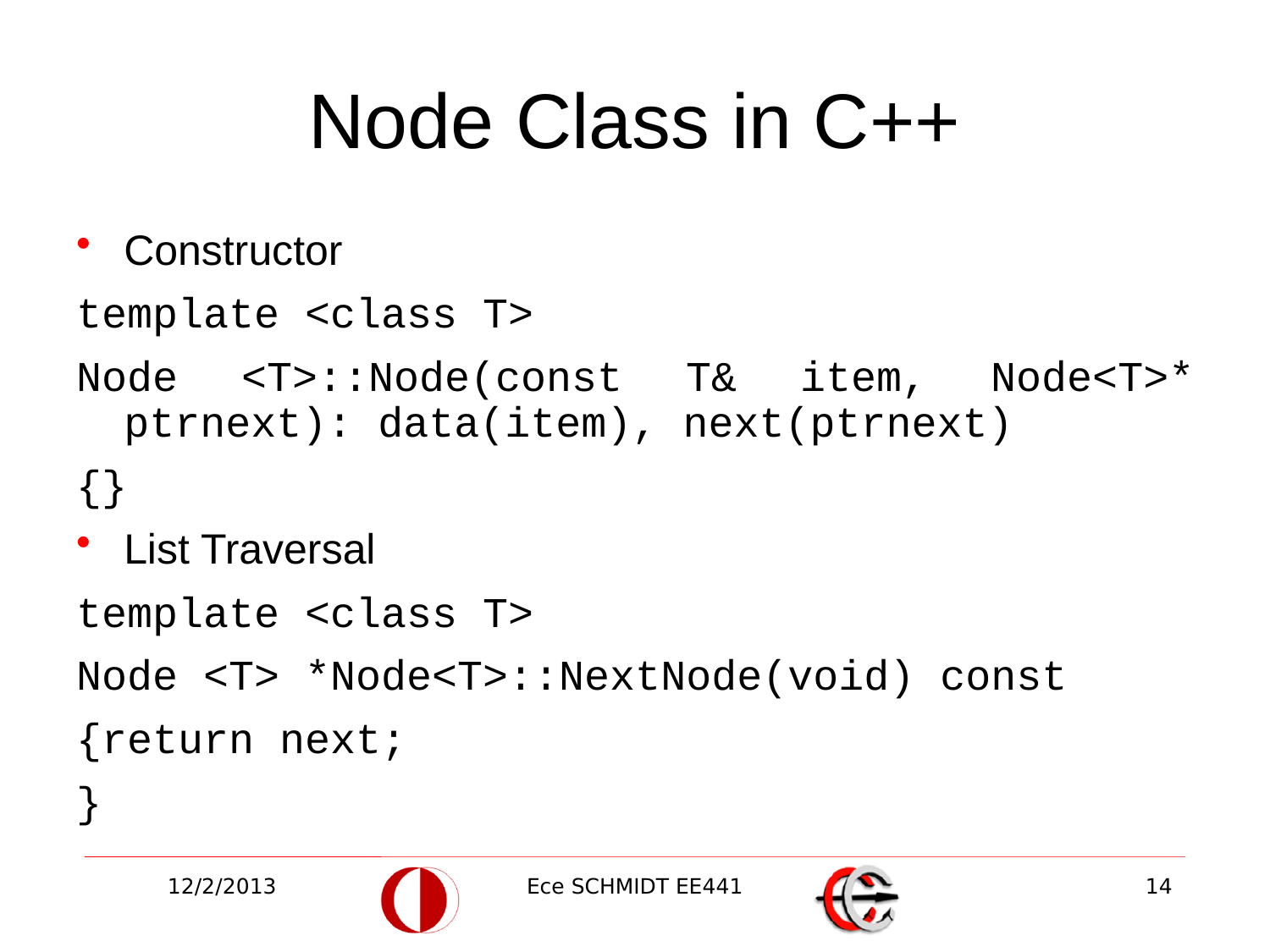

# Node Class in C++
Constructor
template <class T>
Node <T>::Node(const T& item, Node<T>* ptrnext): data(item), next(ptrnext)
{}
List Traversal
template <class T>
Node <T> *Node<T>::NextNode(void) const
{return next;
}

12/2/2013
Ece SCHMIDT EE441
14